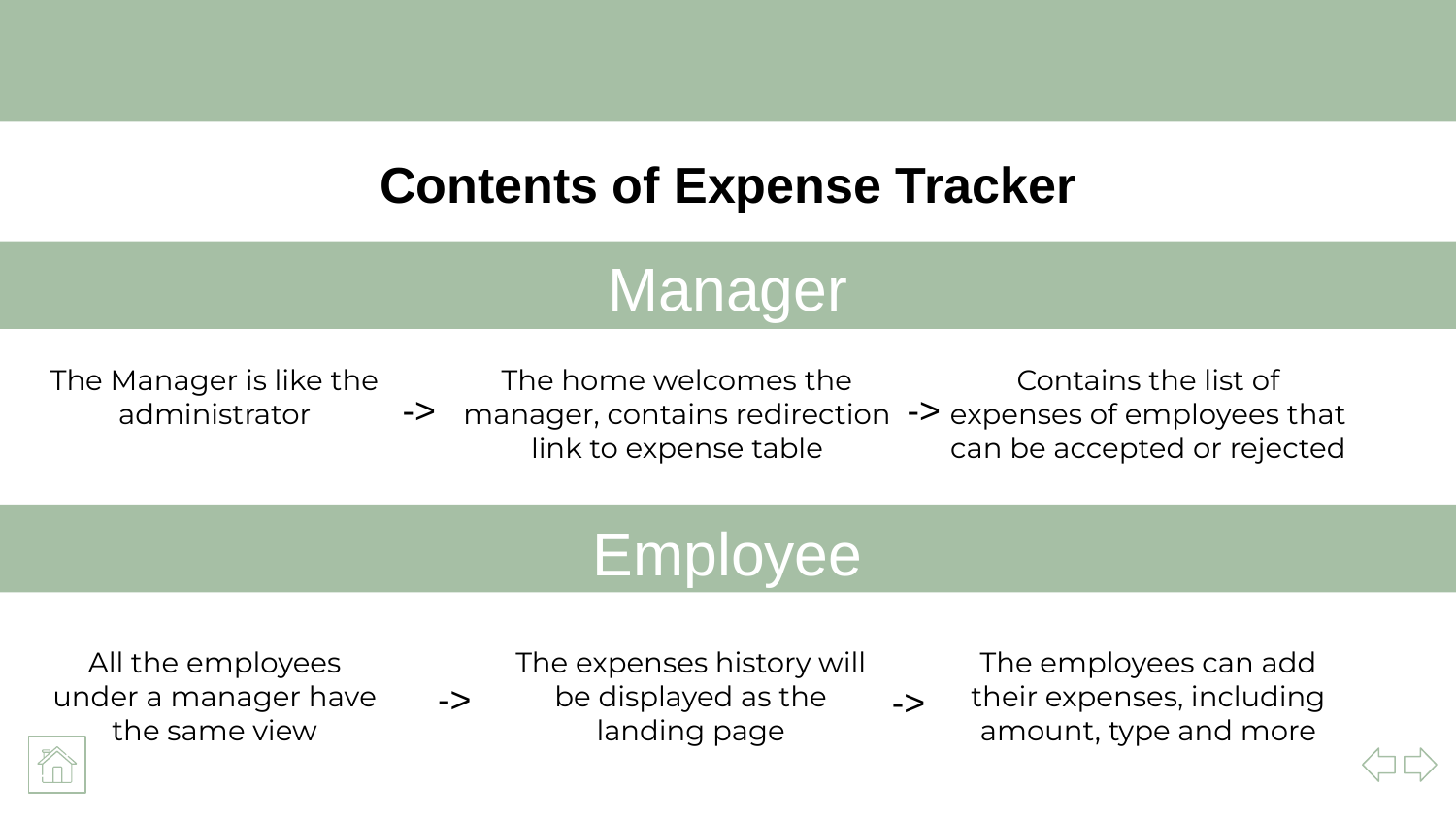

Contents of Expense Tracker
# Manager
The Manager is like the administrator
The home welcomes the manager, contains redirection link to expense table
Contains the list of expenses of employees that can be accepted or rejected
->
->
Employee
All the employees under a manager have the same view
The expenses history will be displayed as the landing page
The employees can add their expenses, including amount, type and more
->
->